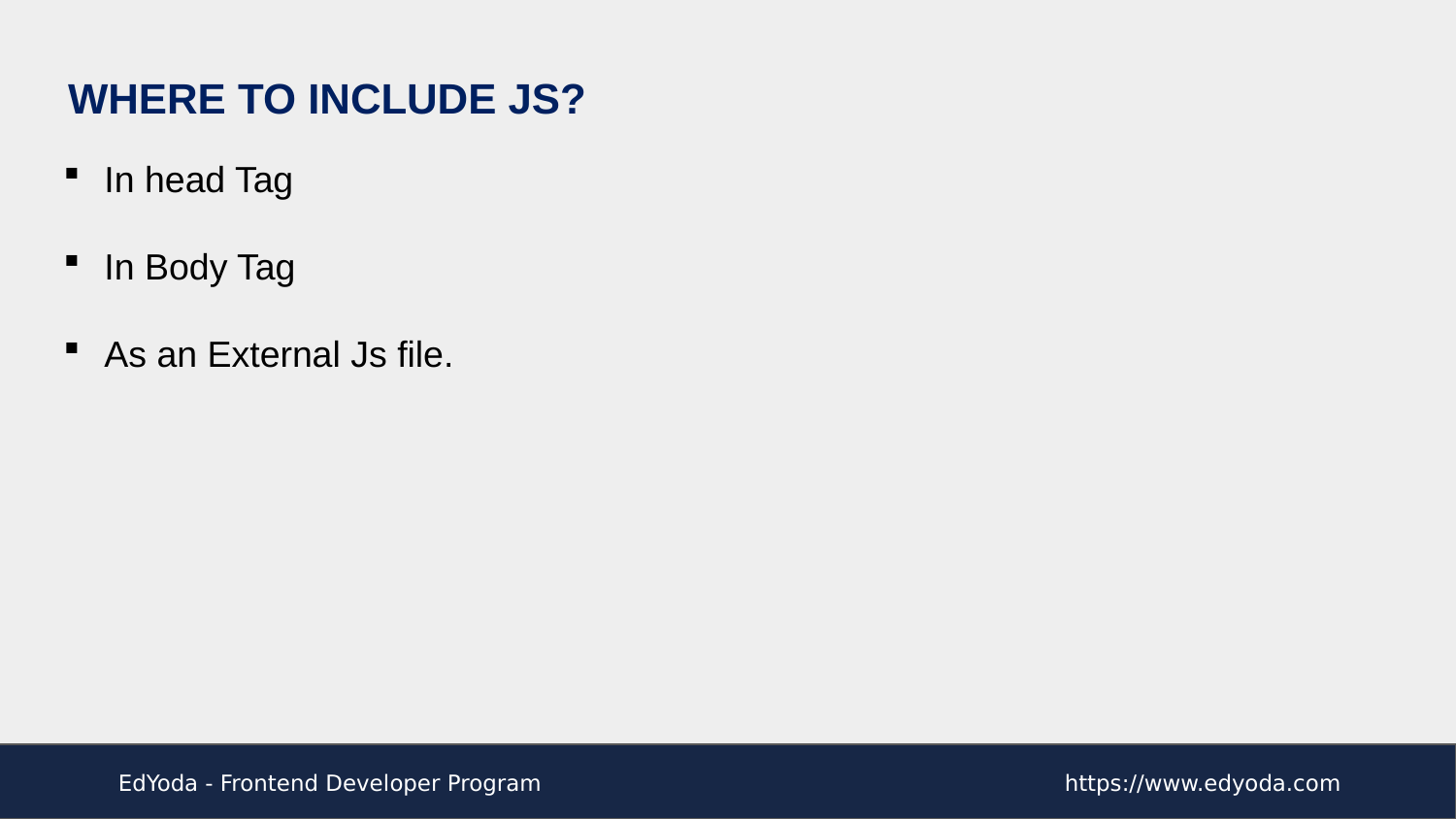

WHERE TO INCLUDE JS?

In head Tag

In Body Tag

As an External Js file.

EdYoda - Frontend Developer Program
https://www.edyoda.com